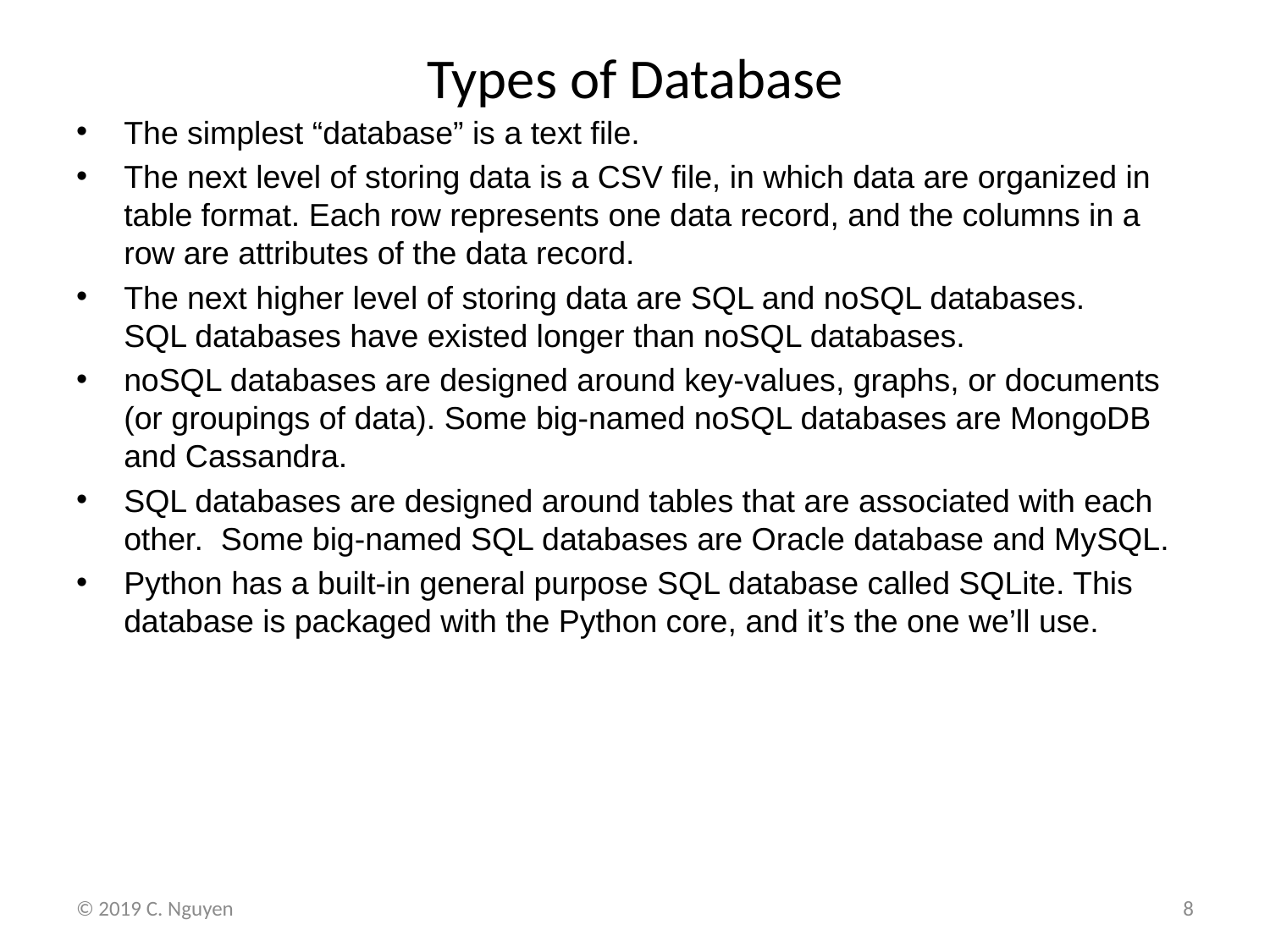

# Types of Database
The simplest “database” is a text file.
The next level of storing data is a CSV file, in which data are organized in table format. Each row represents one data record, and the columns in a row are attributes of the data record.
The next higher level of storing data are SQL and noSQL databases.
SQL databases have existed longer than noSQL databases.
noSQL databases are designed around key-values, graphs, or documents (or groupings of data). Some big-named noSQL databases are MongoDB and Cassandra.
SQL databases are designed around tables that are associated with each other.  Some big-named SQL databases are Oracle database and MySQL.
Python has a built-in general purpose SQL database called SQLite. This database is packaged with the Python core, and it’s the one we’ll use.

© 2019 C. Nguyen
8